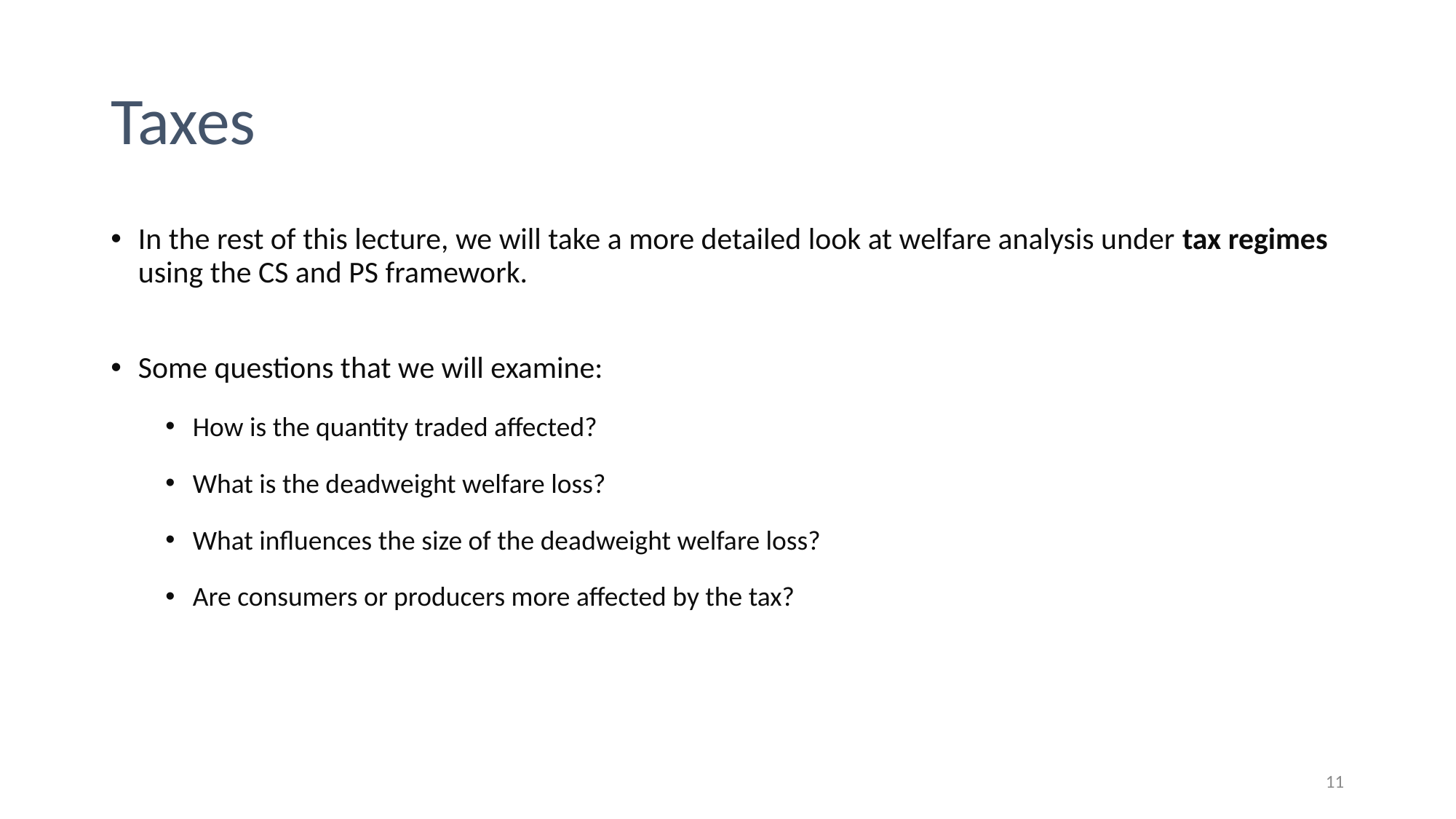

# Taxes
In the rest of this lecture, we will take a more detailed look at welfare analysis under tax regimes using the CS and PS framework.

Some questions that we will examine:
How is the quantity traded affected?
What is the deadweight welfare loss?
What influences the size of the deadweight welfare loss?
Are consumers or producers more affected by the tax?

11